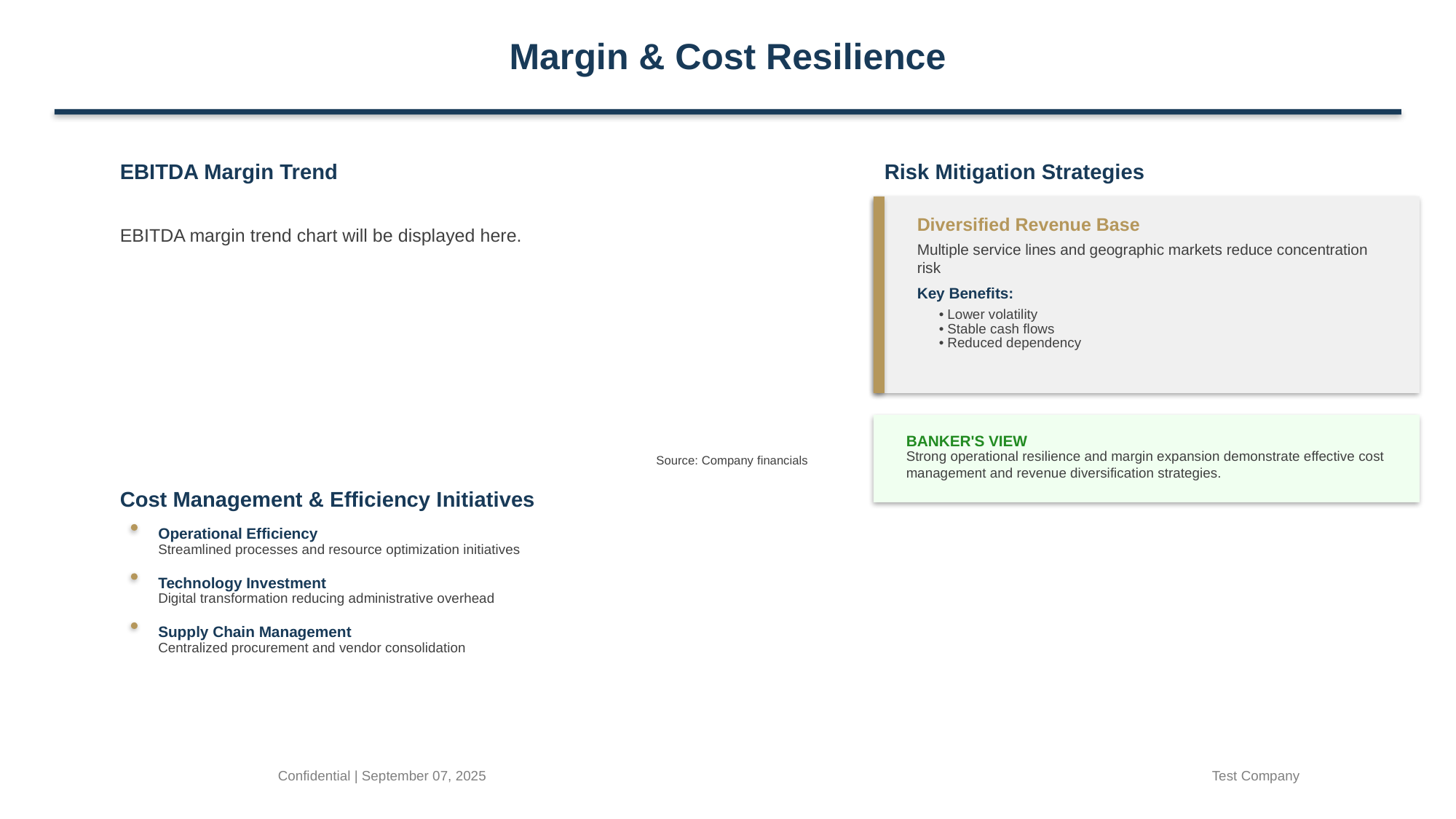

Margin & Cost Resilience

EBITDA Margin Trend
Risk Mitigation Strategies

Diversified Revenue Base
EBITDA margin trend chart will be displayed here.
Multiple service lines and geographic markets reduce concentration risk
Key Benefits:
• Lower volatility
• Stable cash flows
• Reduced dependency

BANKER'S VIEW
Strong operational resilience and margin expansion demonstrate effective cost management and revenue diversification strategies.
Source: Company financials
Cost Management & Efficiency Initiatives
Operational Efficiency

Streamlined processes and resource optimization initiatives
Technology Investment

Digital transformation reducing administrative overhead
Supply Chain Management

Centralized procurement and vendor consolidation
Confidential | September 07, 2025
Test Company